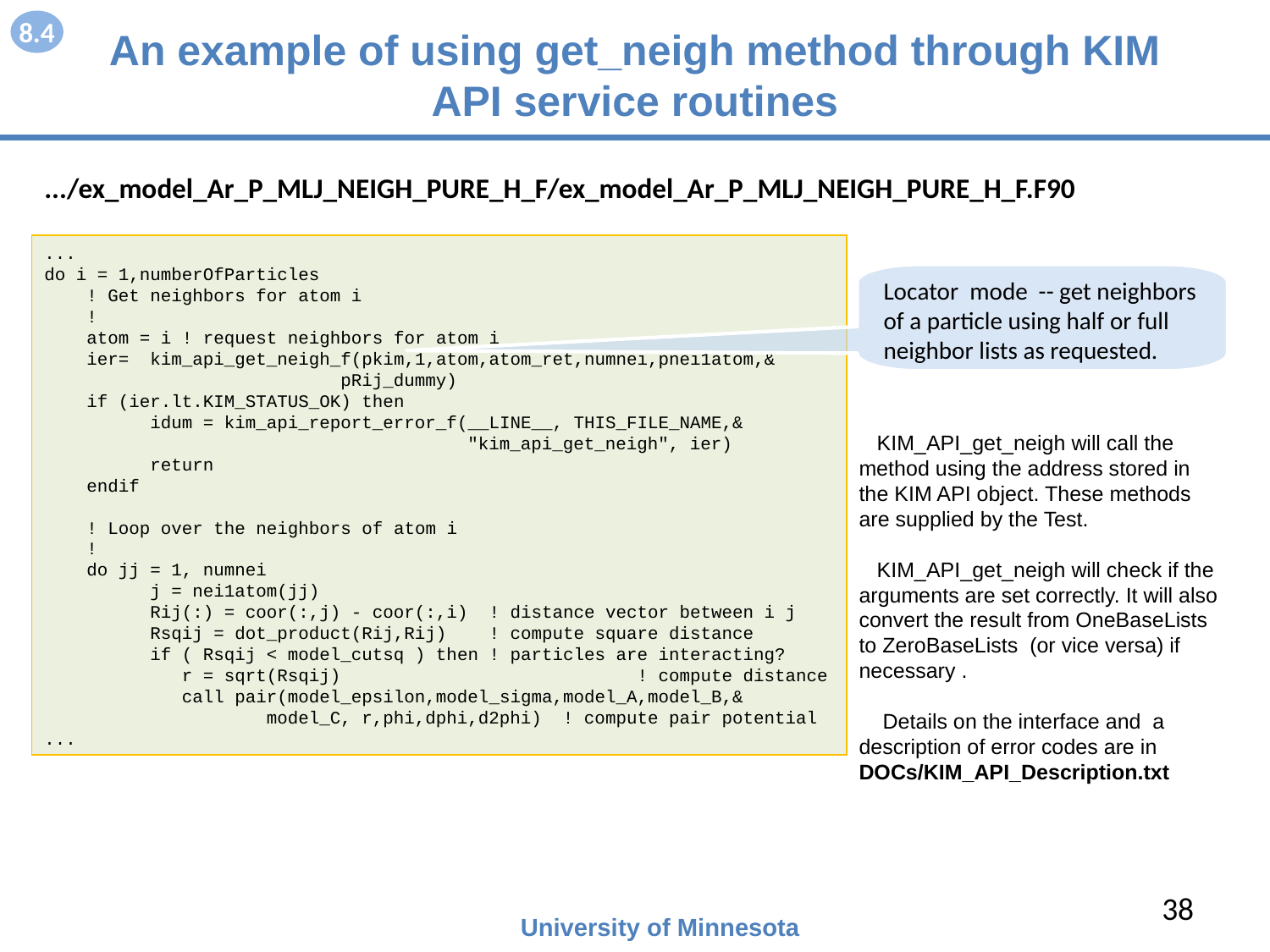

8.4
# An example of using get_neigh method through KIM API service routines
.../ex_model_Ar_P_MLJ_NEIGH_PURE_H_F/ex_model_Ar_P_MLJ_NEIGH_PURE_H_F.F90
...
do i = 1,numberOfParticles
    ! Get neighbors for atom i
    !
    atom = i ! request neighbors for atom i
    ier=  kim_api_get_neigh_f(pkim,1,atom,atom_ret,numnei,pnei1atom,&
                            pRij_dummy)
    if (ier.lt.KIM_STATUS_OK) then
          idum = kim_api_report_error_f(__LINE__, THIS_FILE_NAME,&
                                        "kim_api_get_neigh", ier)
          return
    endif

    ! Loop over the neighbors of atom i
    !
    do jj = 1, numnei
          j = nei1atom(jj)
          Rij(:) = coor(:,j) - coor(:,i)  ! distance vector between i j
          Rsqij = dot_product(Rij,Rij)    ! compute square distance
          if ( Rsqij < model_cutsq ) then ! particles are interacting?
             r = sqrt(Rsqij)                            ! compute distance
             call pair(model_epsilon,model_sigma,model_A,model_B,&
                     model_C, r,phi,dphi,d2phi)  ! compute pair potential
...

Locator  mode  -- get neighbors of a particle using half or full neighbor lists as requested.

   KIM_API_get_neigh will call the method using the address stored in the KIM API object. These methods are supplied by the Test.

   KIM_API_get_neigh will check if the arguments are set correctly. It will also convert the result from OneBaseLists to ZeroBaseLists  (or vice versa) if necessary .

    Details on the interface and  a description of error codes are in
DOCs/KIM_API_Description.txt

38
University of Minnesota